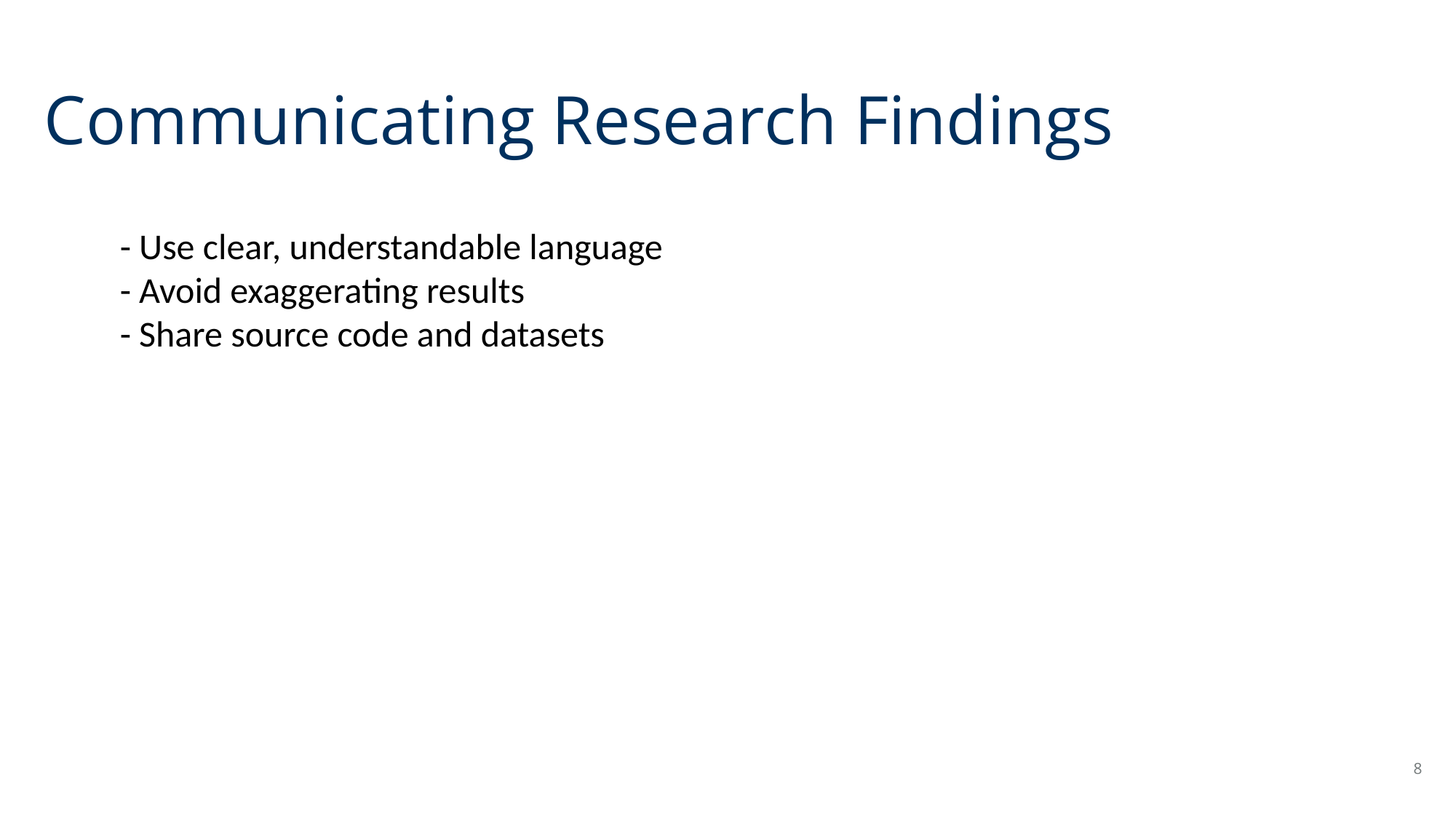

# Communicating Research Findings
- Use clear, understandable language
- Avoid exaggerating results
- Share source code and datasets